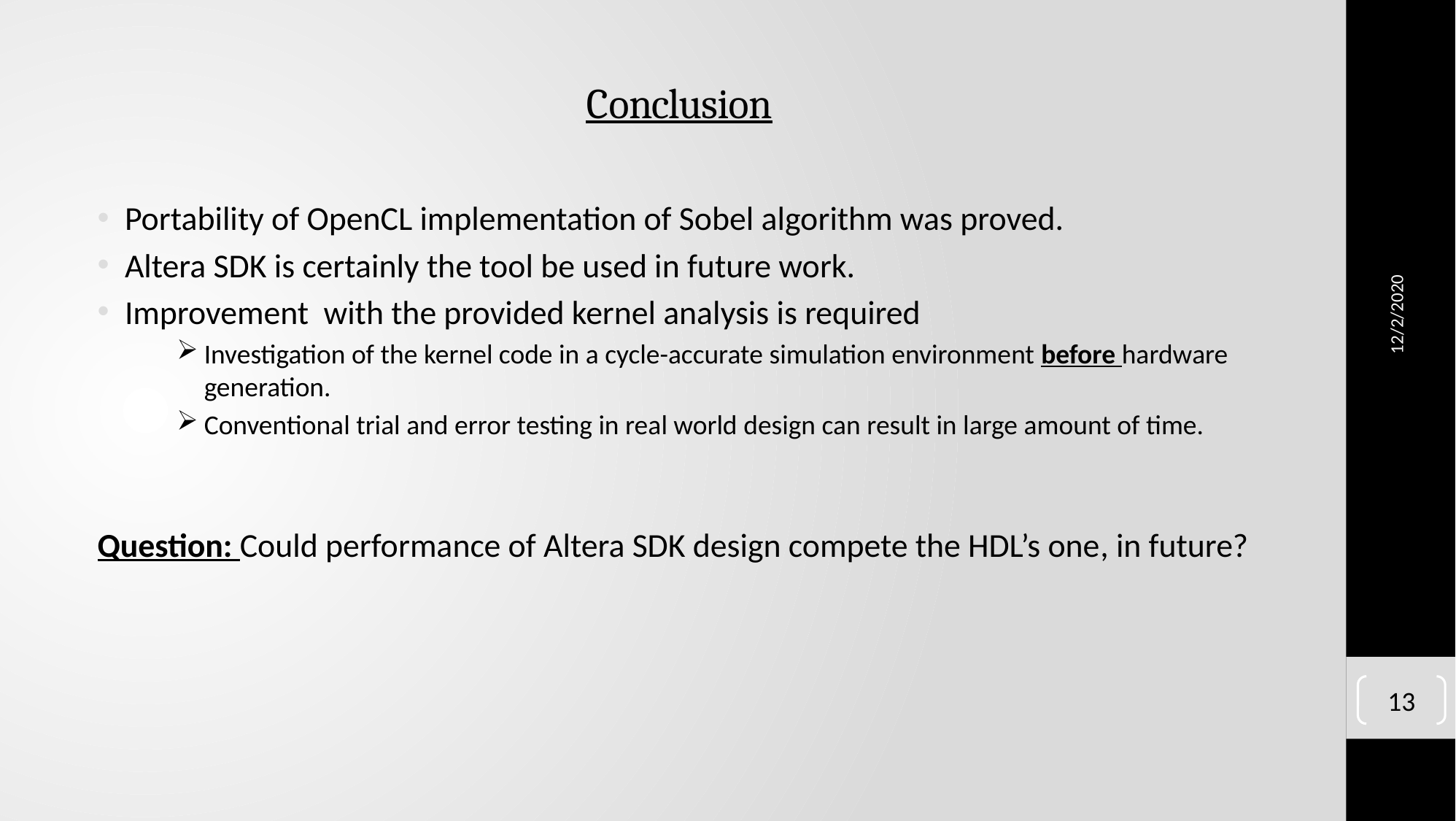

# Conclusion
12/2/2020
Portability of OpenCL implementation of Sobel algorithm was proved.
Altera SDK is certainly the tool be used in future work.
Improvement  with the provided kernel analysis is required
Investigation of the kernel code in a cycle-accurate simulation environment before hardware generation.
Conventional trial and error testing in real world design can result in large amount of time.

Question: Could performance of Altera SDK design compete the HDL’s one, in future?

13